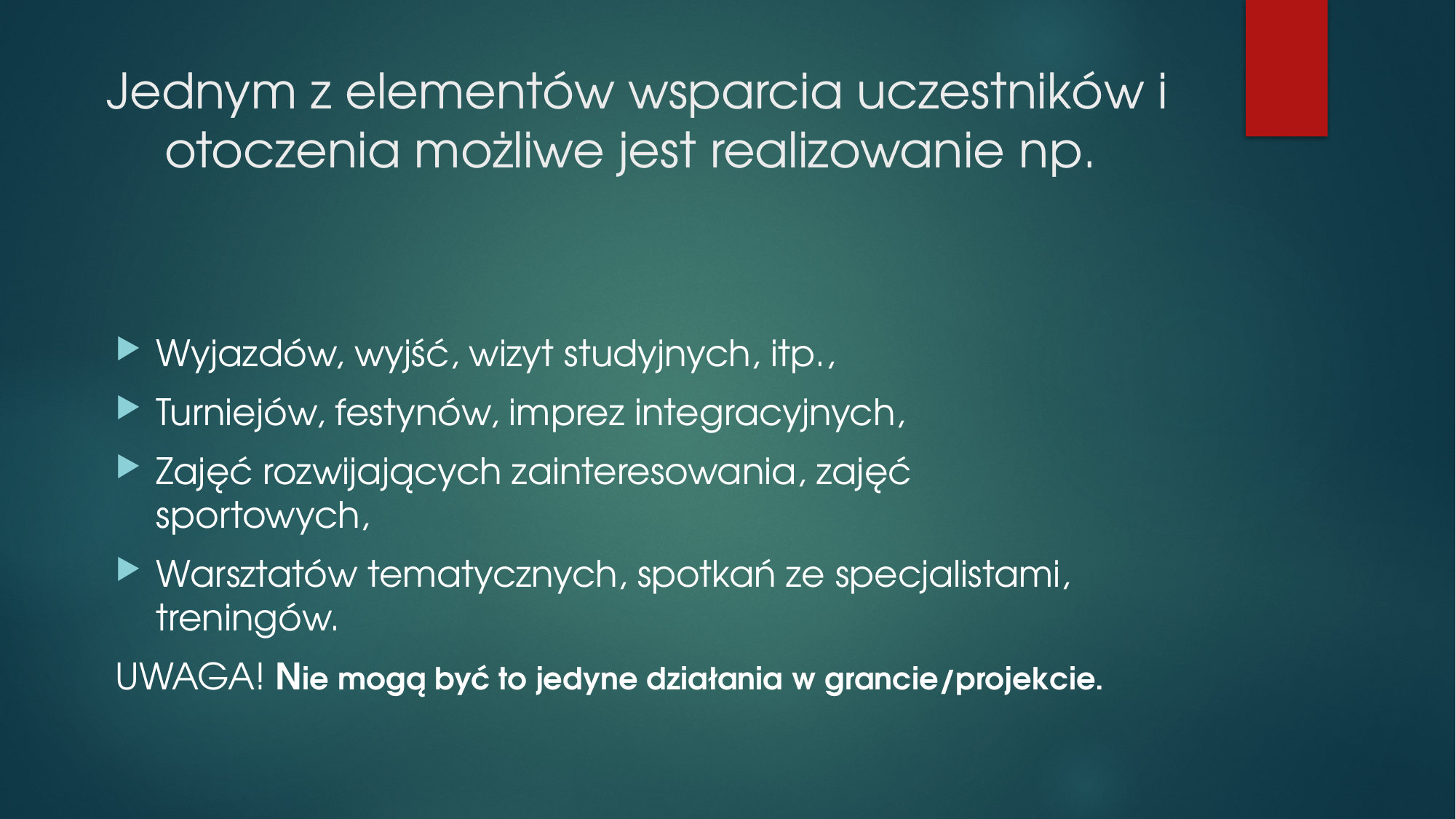

# Jednym z elementów wsparcia uczestników i otoczenia możliwe jest realizowanie np.
Wyjazdów, wyjść, wizyt studyjnych, itp.,
Turniejów, festynów, imprez integracyjnych,
Zajęć rozwijających zainteresowania, zajęć sportowych,
Warsztatów tematycznych, spotkań ze specjalistami, treningów.
UWAGA! Nie mogą być to jedyne działania w grancie/projekcie.